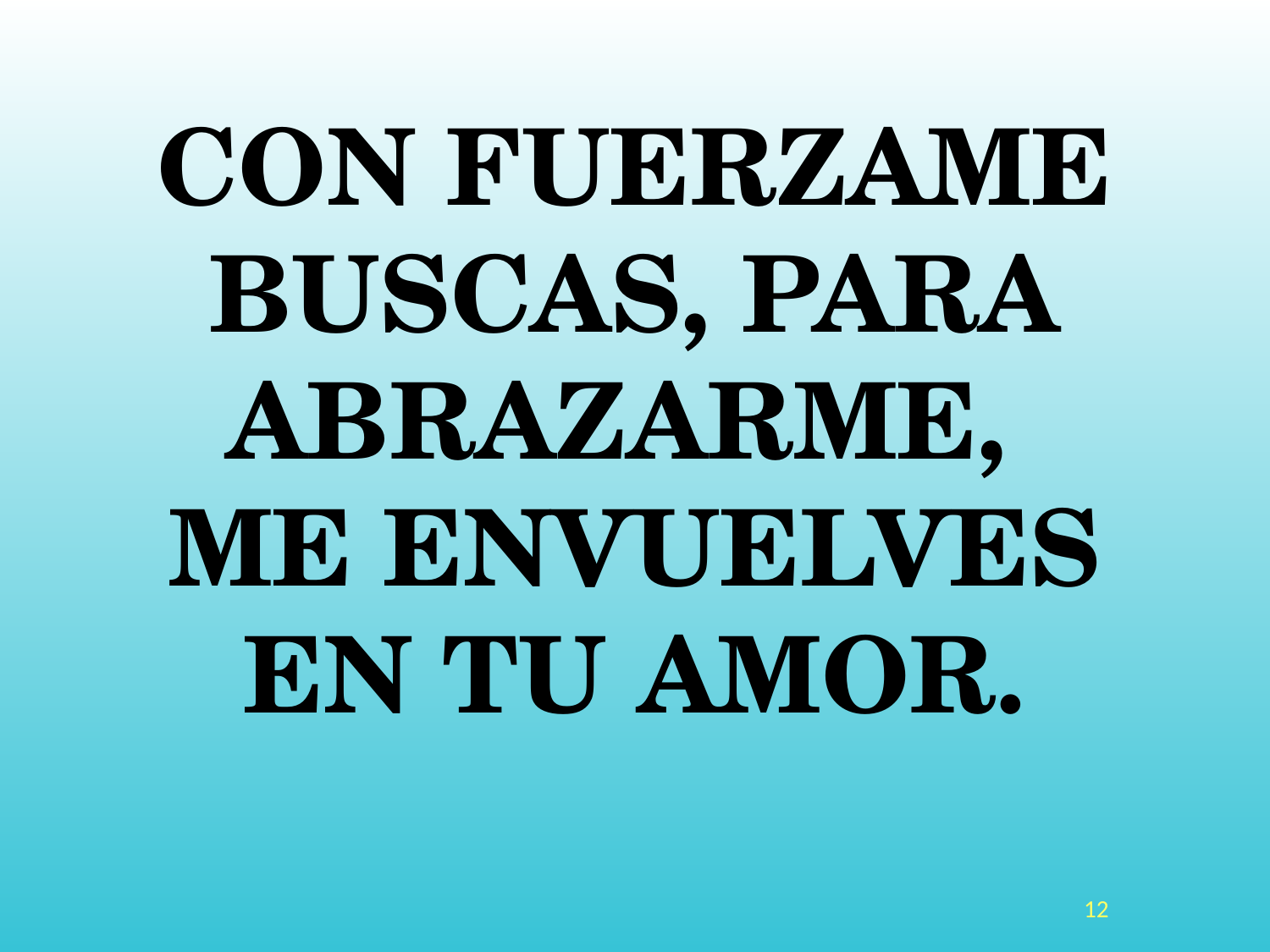

CON FUERZAME BUSCAS, PARA ABRAZARME, 
ME ENVUELVES EN TU AMOR.

12